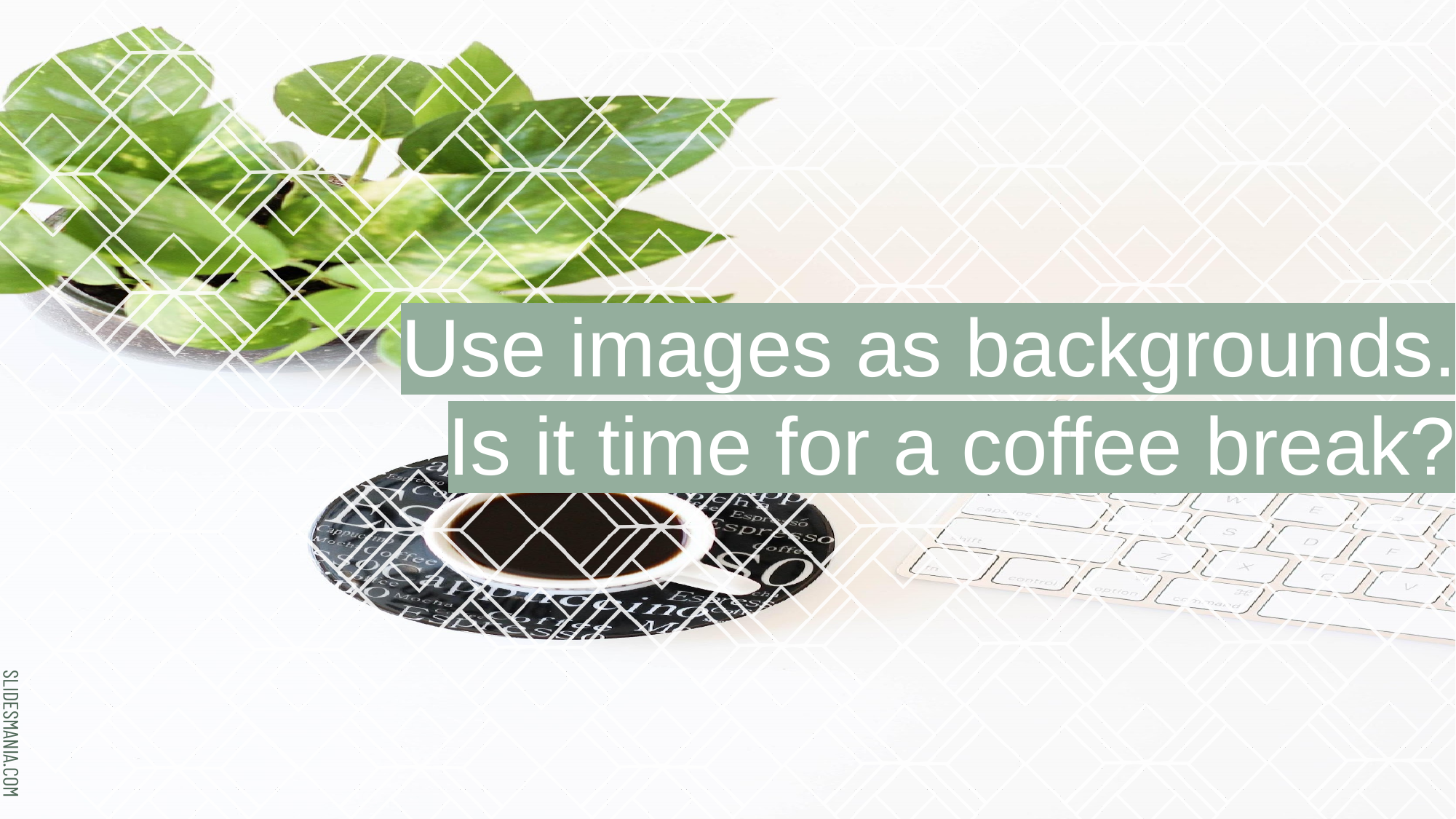

Use images as backgrounds.
Is it time for a coffee break?